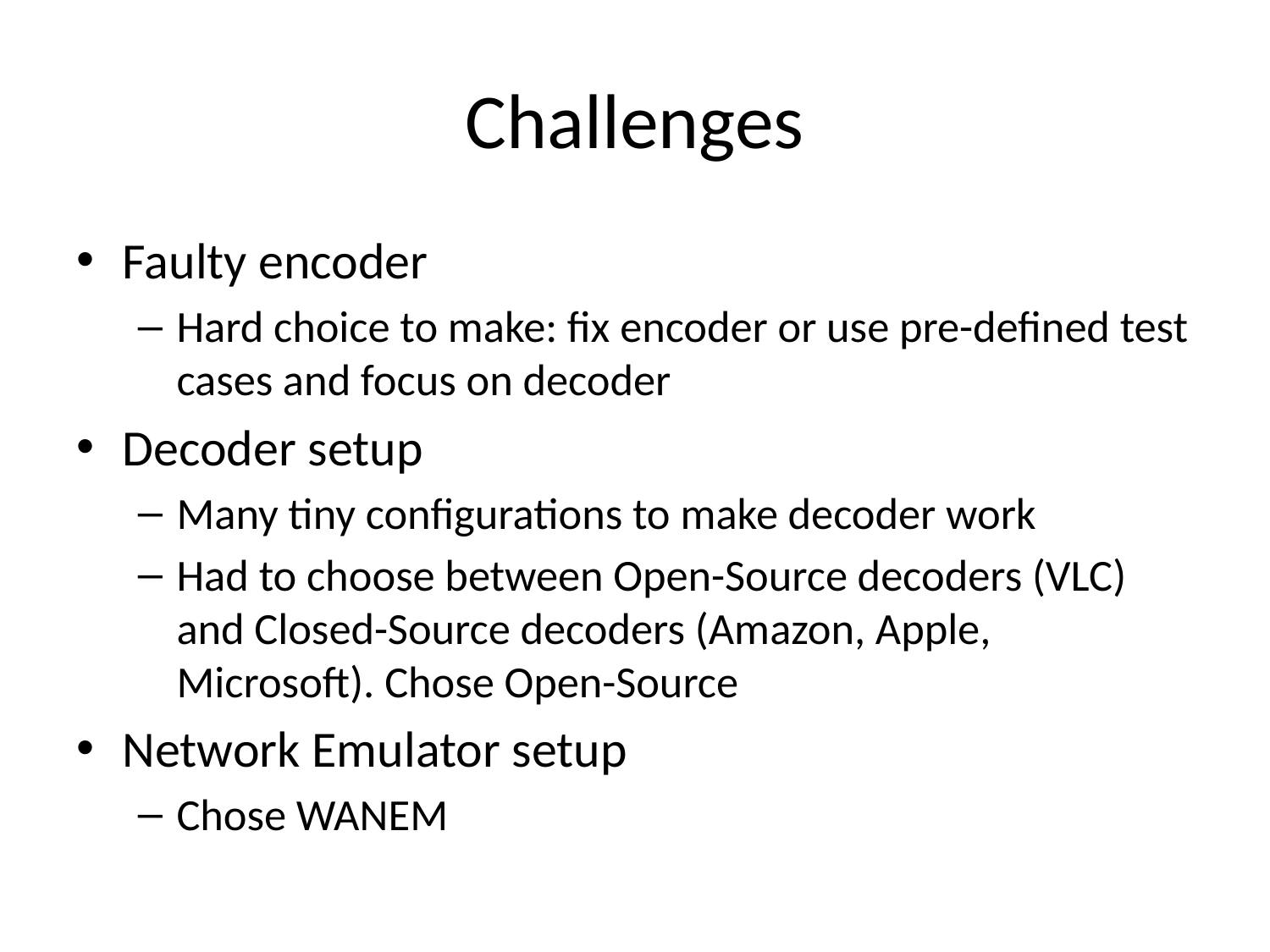

# Challenges
Faulty encoder
Hard choice to make: fix encoder or use pre-defined test cases and focus on decoder
Decoder setup
Many tiny configurations to make decoder work
Had to choose between Open-Source decoders (VLC) and Closed-Source decoders (Amazon, Apple, Microsoft). Chose Open-Source
Network Emulator setup
Chose WANEM